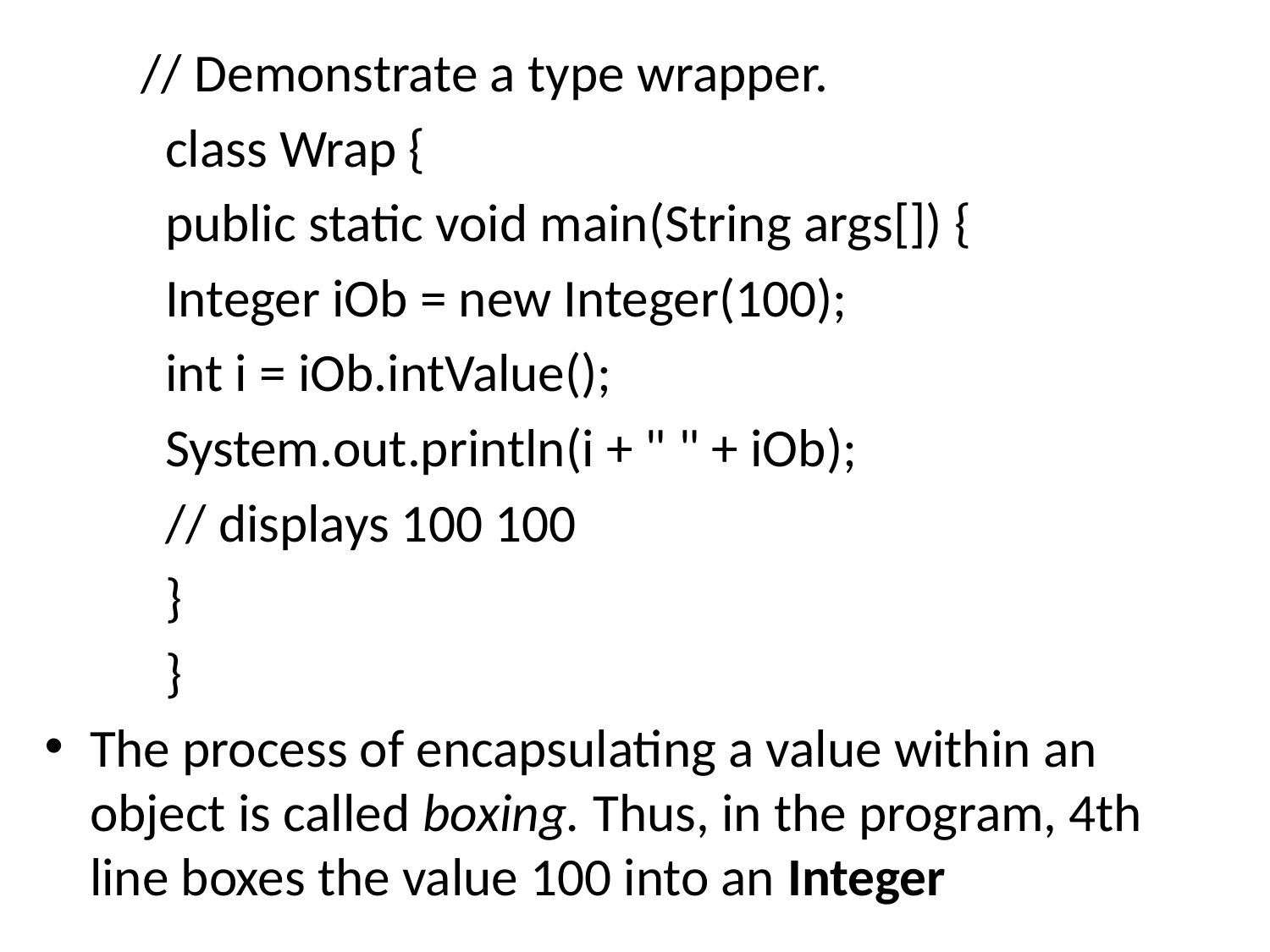

// Demonstrate a type wrapper.
	class Wrap {
	public static void main(String args[]) {
	Integer iOb = new Integer(100);
	int i = iOb.intValue();
	System.out.println(i + " " + iOb);
          // displays 100 100
	}
	}
The process of encapsulating a value within an object is called boxing. Thus, in the program, 4th line boxes the value 100 into an Integer